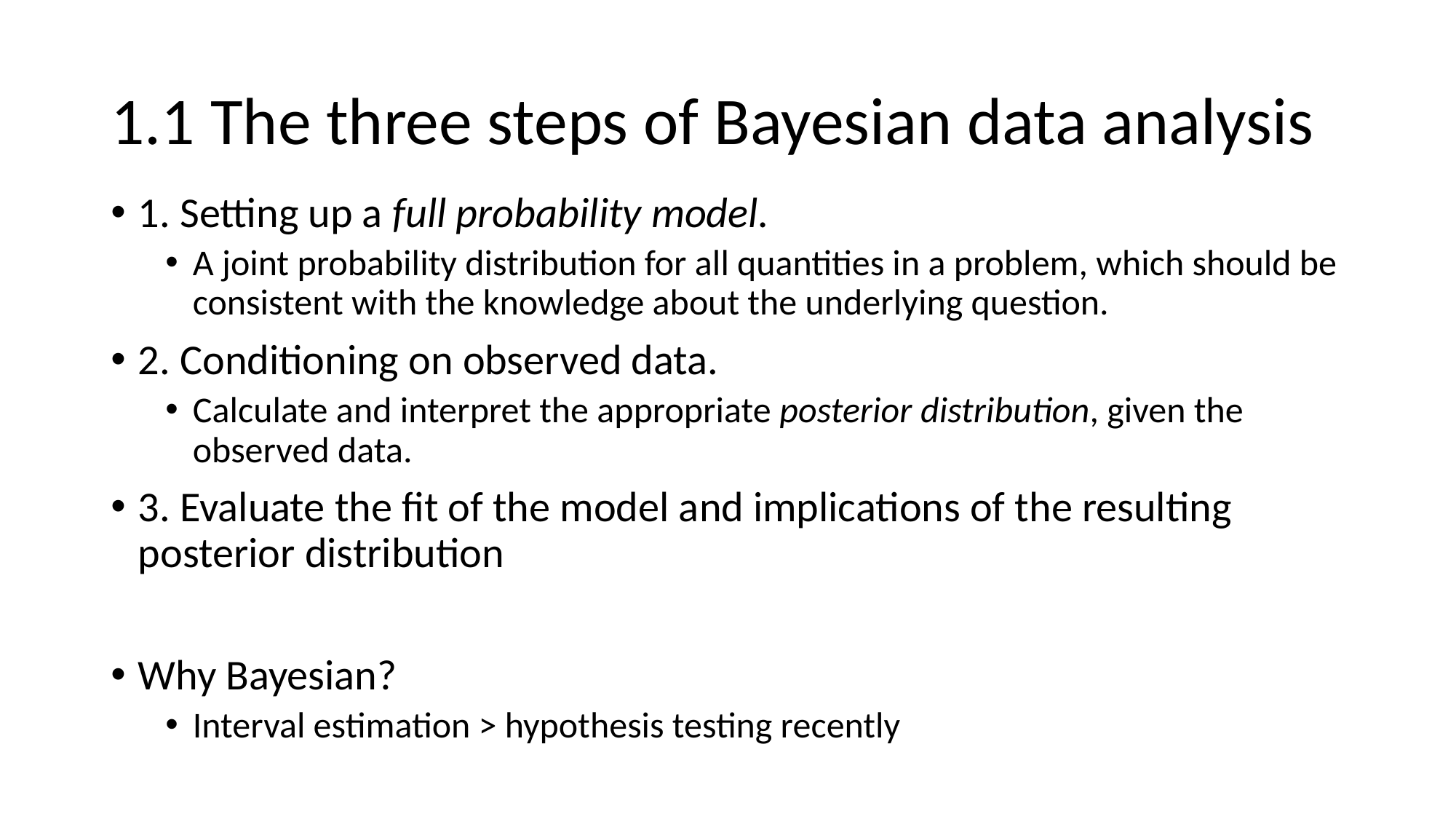

# 1.1 The three steps of Bayesian data analysis
1. Setting up a full probability model.
A joint probability distribution for all quantities in a problem, which should be consistent with the knowledge about the underlying question.
2. Conditioning on observed data.
Calculate and interpret the appropriate posterior distribution, given the observed data.
3. Evaluate the fit of the model and implications of the resulting posterior distribution

Why Bayesian?
Interval estimation > hypothesis testing recently